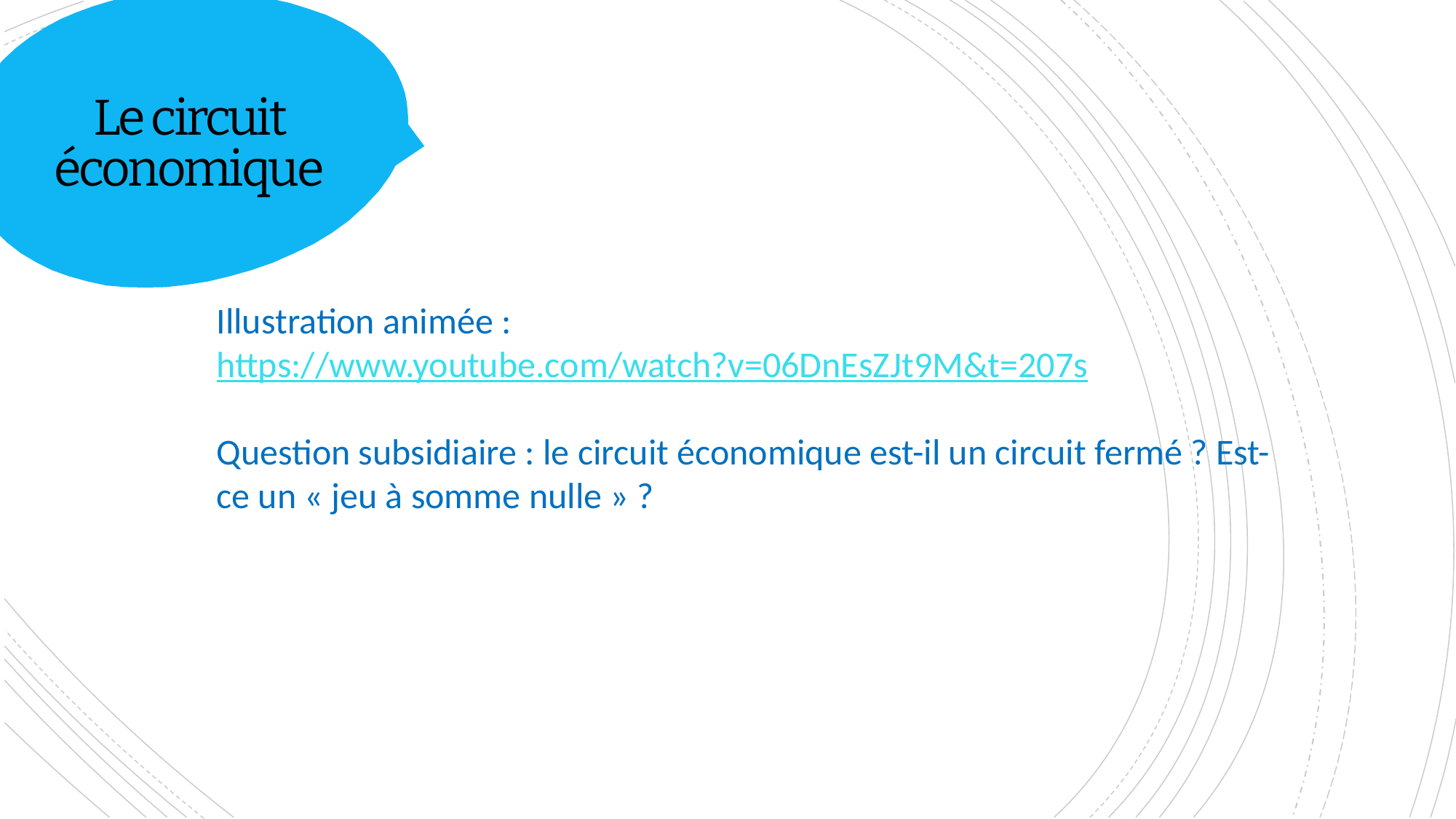

# Le circuit économique
Illustration animée :
https://www.youtube.com/watch?v=06DnEsZJt9M&t=207s

Question subsidiaire : le circuit économique est-il un circuit fermé ? Est-ce un « jeu à somme nulle » ?